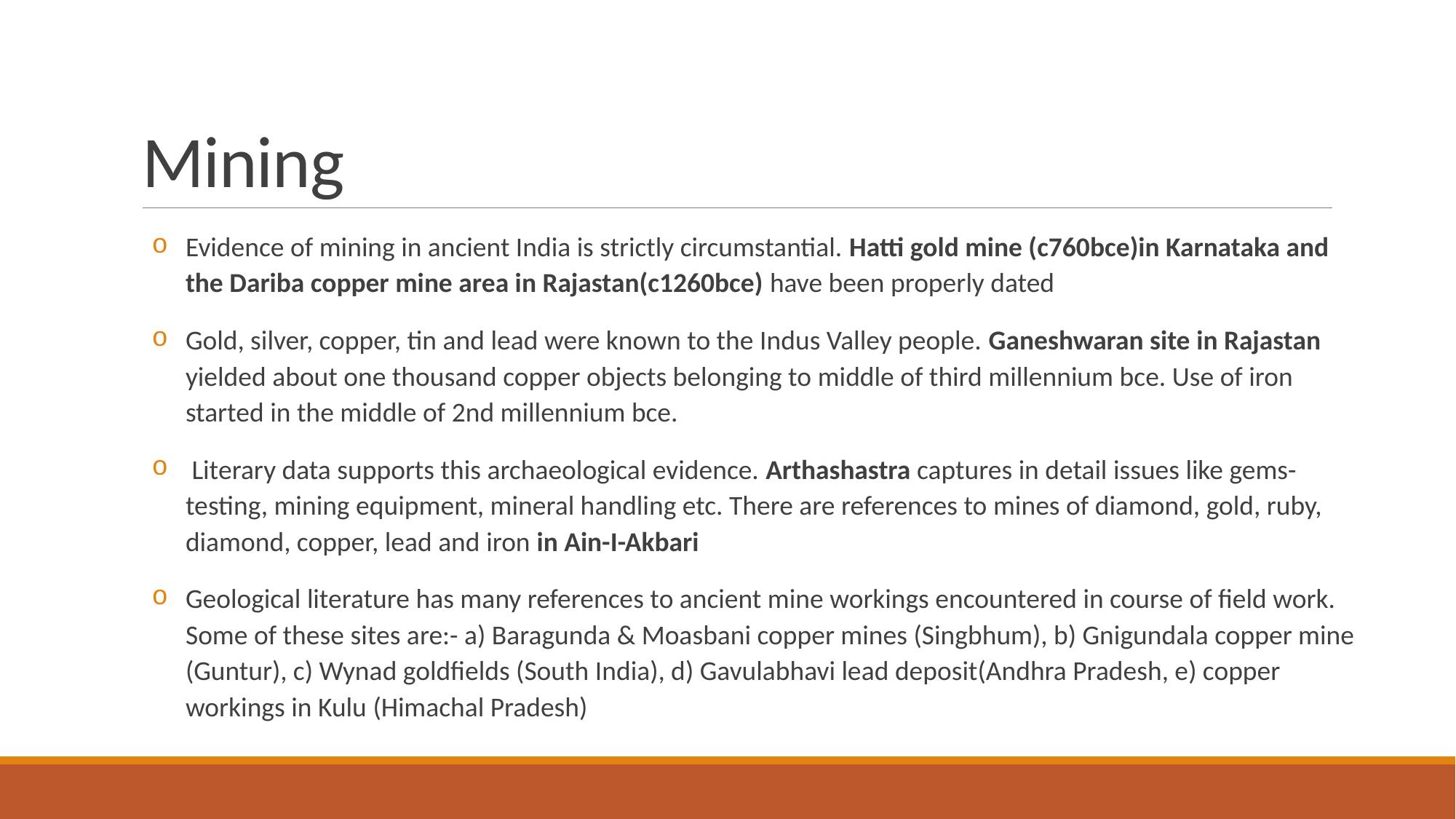

# Mining
Evidence of mining in ancient India is strictly circumstantial. Hatti gold mine (c760bce)in Karnataka and the Dariba copper mine area in Rajastan(c1260bce) have been properly dated
Gold, silver, copper, tin and lead were known to the Indus Valley people. Ganeshwaran site in Rajastan yielded about one thousand copper objects belonging to middle of third millennium bce. Use of iron started in the middle of 2nd millennium bce.
 Literary data supports this archaeological evidence. Arthashastra captures in detail issues like gems- testing, mining equipment, mineral handling etc. There are references to mines of diamond, gold, ruby, diamond, copper, lead and iron in Ain-I-Akbari
Geological literature has many references to ancient mine workings encountered in course of field work. Some of these sites are:- a) Baragunda & Moasbani copper mines (Singbhum), b) Gnigundala copper mine (Guntur), c) Wynad goldfields (South India), d) Gavulabhavi lead deposit(Andhra Pradesh, e) copper workings in Kulu (Himachal Pradesh)